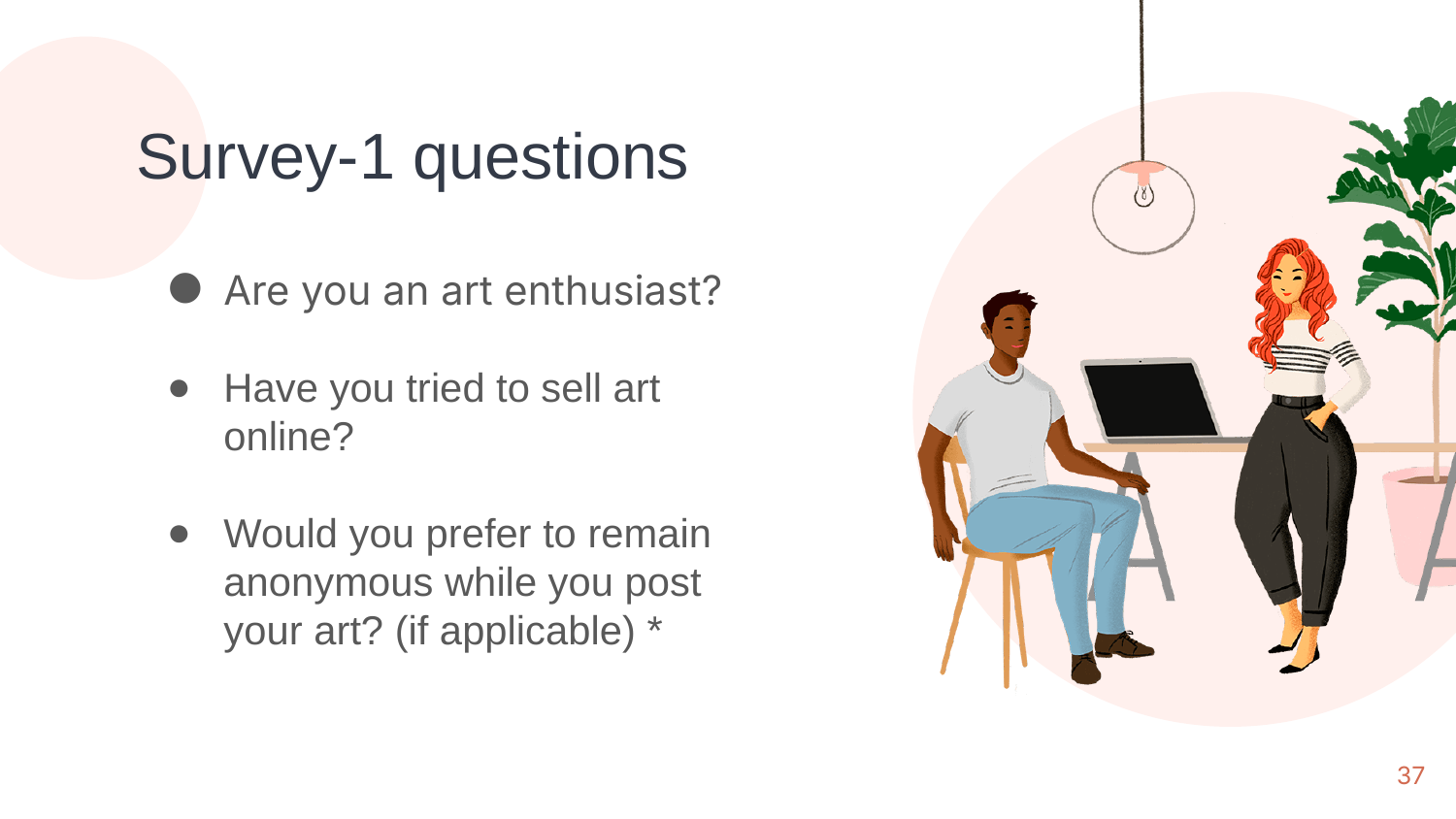

# Survey-1 questions
Are you an art enthusiast?

Have you tried to sell art online?

Would you prefer to remain anonymous while you post your art? (if applicable) *

37